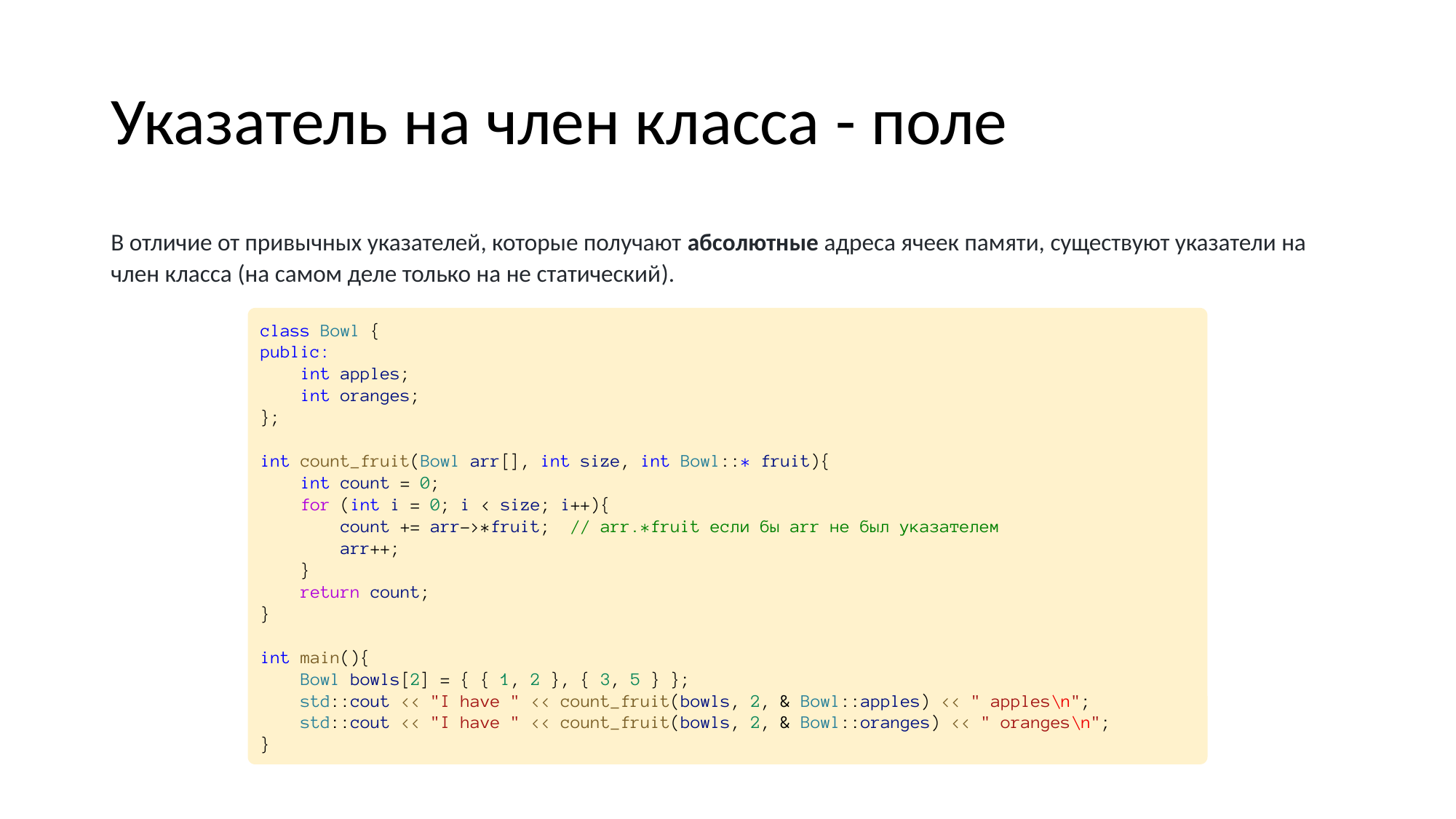

# Указатель на член класса - поле
В отличие от привычных указателей, которые получают абсолютные адреса ячеек памяти, существуют указатели на член класса (на самом деле только на не статический).

class Bowl {
public:
    int apples;
    int oranges;
};
int count_fruit(Bowl arr[], int size, int Bowl::* fruit){
    int count = 0;
    for (int i = 0; i < size; i++){
        count += arr->*fruit;  // arr.*fruit если бы arr не был указателем
        arr++;
    }
    return count;
}
int main(){
    Bowl bowls[2] = { { 1, 2 }, { 3, 5 } };
    std::cout << "I have " << count_fruit(bowls, 2, & Bowl::apples) << " apples\n";
    std::cout << "I have " << count_fruit(bowls, 2, & Bowl::oranges) << " oranges\n";
}